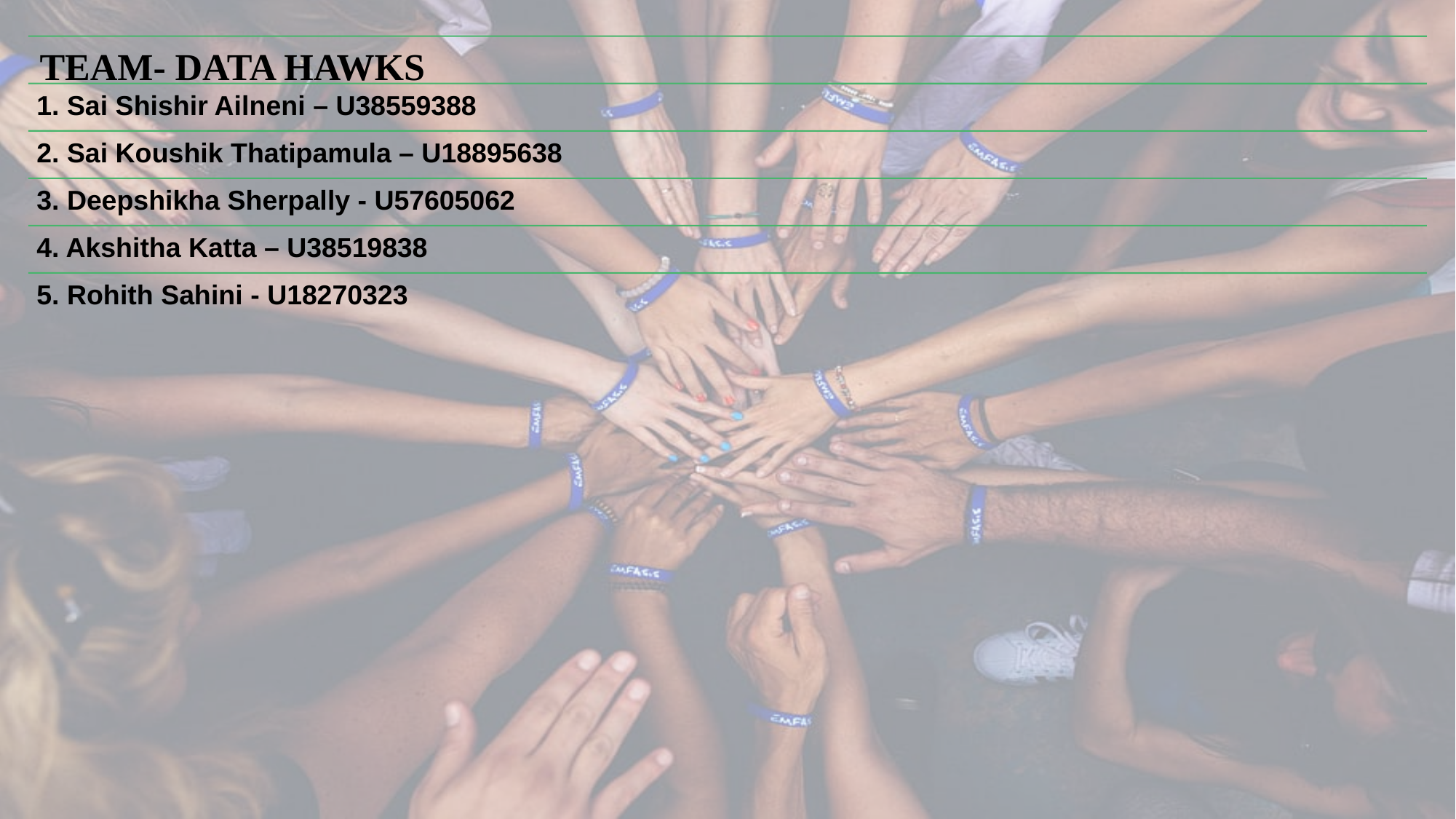

TEAM- DATA HAWKS
1. Sai Shishir Ailneni – U38559388
2. Sai Koushik Thatipamula – U18895638
3. Deepshikha Sherpally - U57605062
4. Akshitha Katta – U38519838
5. Rohith Sahini - U18270323